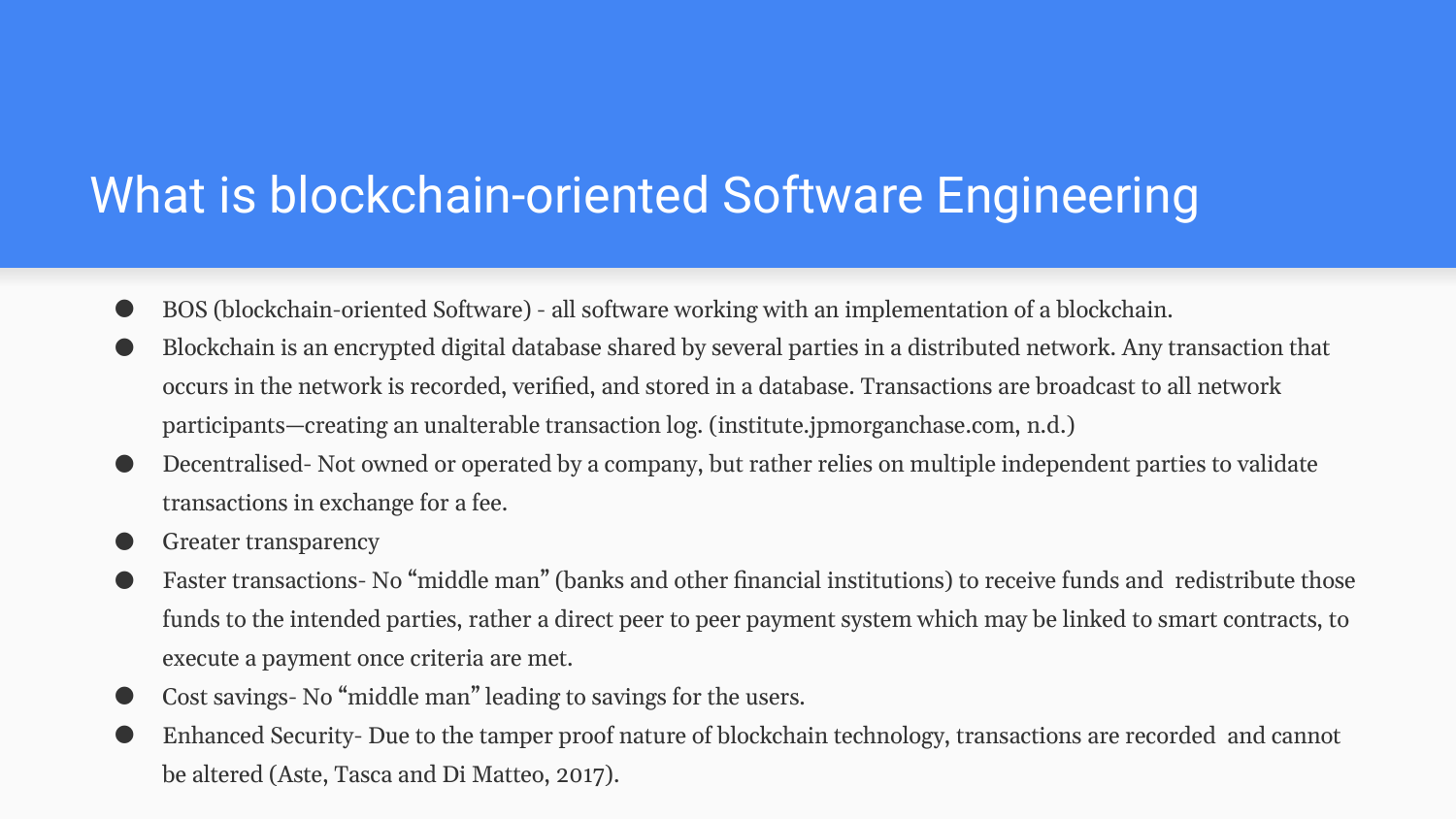

# What is blockchain-oriented Software Engineering
BOS (blockchain-oriented Software) - all software working with an implementation of a blockchain.
Blockchain is an encrypted digital database shared by several parties in a distributed network. Any transaction that occurs in the network is recorded, verified, and stored in a database. Transactions are broadcast to all network participants—creating an unalterable transaction log. (institute.jpmorganchase.com, n.d.)
Decentralised- Not owned or operated by a company, but rather relies on multiple independent parties to validate transactions in exchange for a fee.
Greater transparency
Faster transactions- No “middle man” (banks and other financial institutions) to receive funds and  redistribute those funds to the intended parties, rather a direct peer to peer payment system which may be linked to smart contracts, to execute a payment once criteria are met.
Cost savings- No “middle man” leading to savings for the users.
Enhanced Security- Due to the tamper proof nature of blockchain technology, transactions are recorded  and cannot be altered (Aste, Tasca and Di Matteo, 2017).